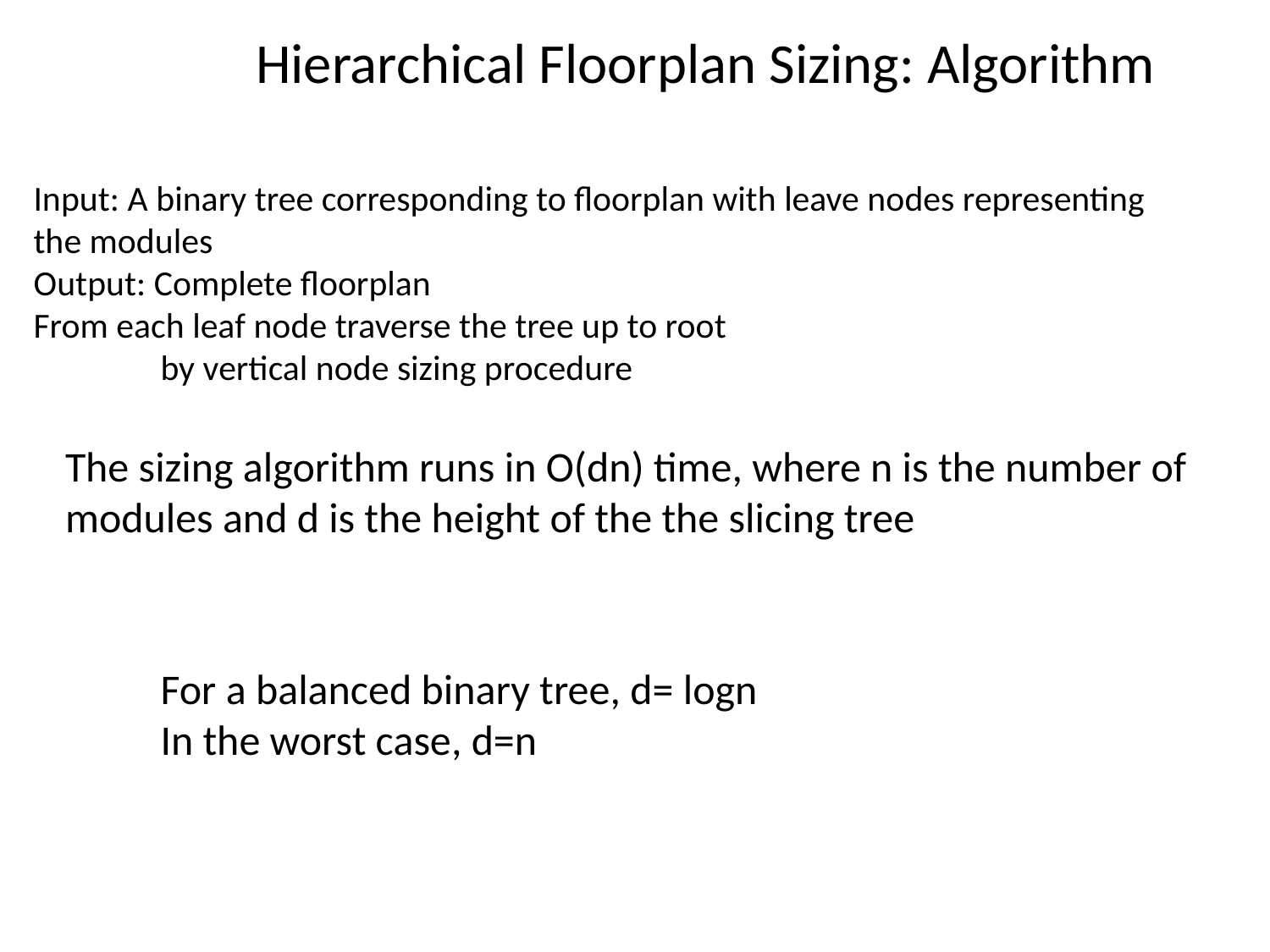

Hierarchical Floorplan Sizing: Algorithm
Input: A binary tree corresponding to floorplan with leave nodes representing the modules
Output: Complete floorplan
From each leaf node traverse the tree up to root
	by vertical node sizing procedure
The sizing algorithm runs in O(dn) time, where n is the number of modules and d is the height of the the slicing tree
For a balanced binary tree, d= logn
In the worst case, d=n